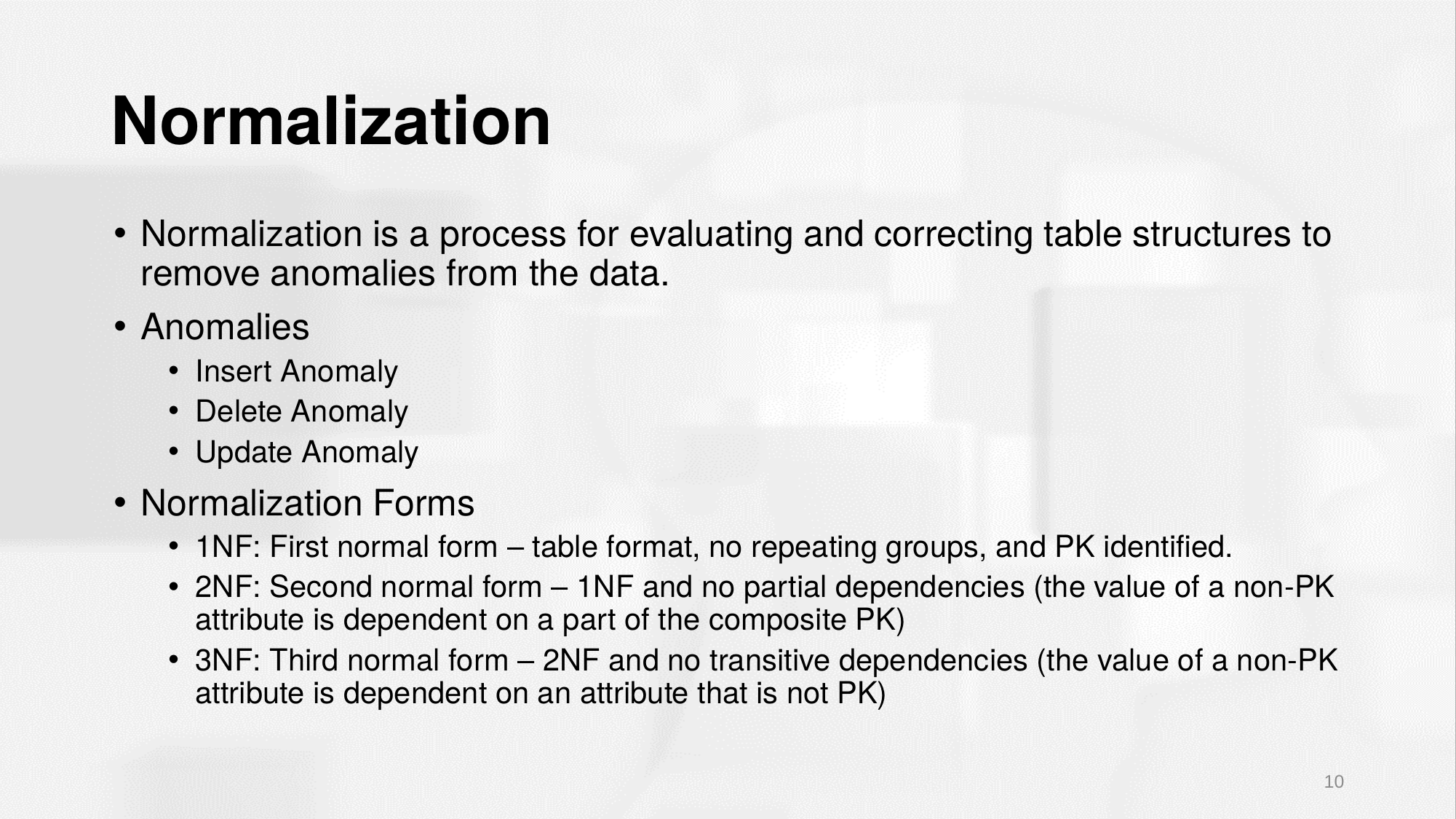

# Normalization
Normalization is a process for evaluating and correcting table structures to remove anomalies from the data.
Anomalies
Insert Anomaly
Delete Anomaly
Update Anomaly
Normalization Forms
1NF: First normal form – table format, no repeating groups, and PK identified.
2NF: Second normal form – 1NF and no partial dependencies (the value of a non-PK attribute is dependent on a part of the composite PK)
3NF: Third normal form – 2NF and no transitive dependencies (the value of a non-PK attribute is dependent on an attribute that is not PK)
10